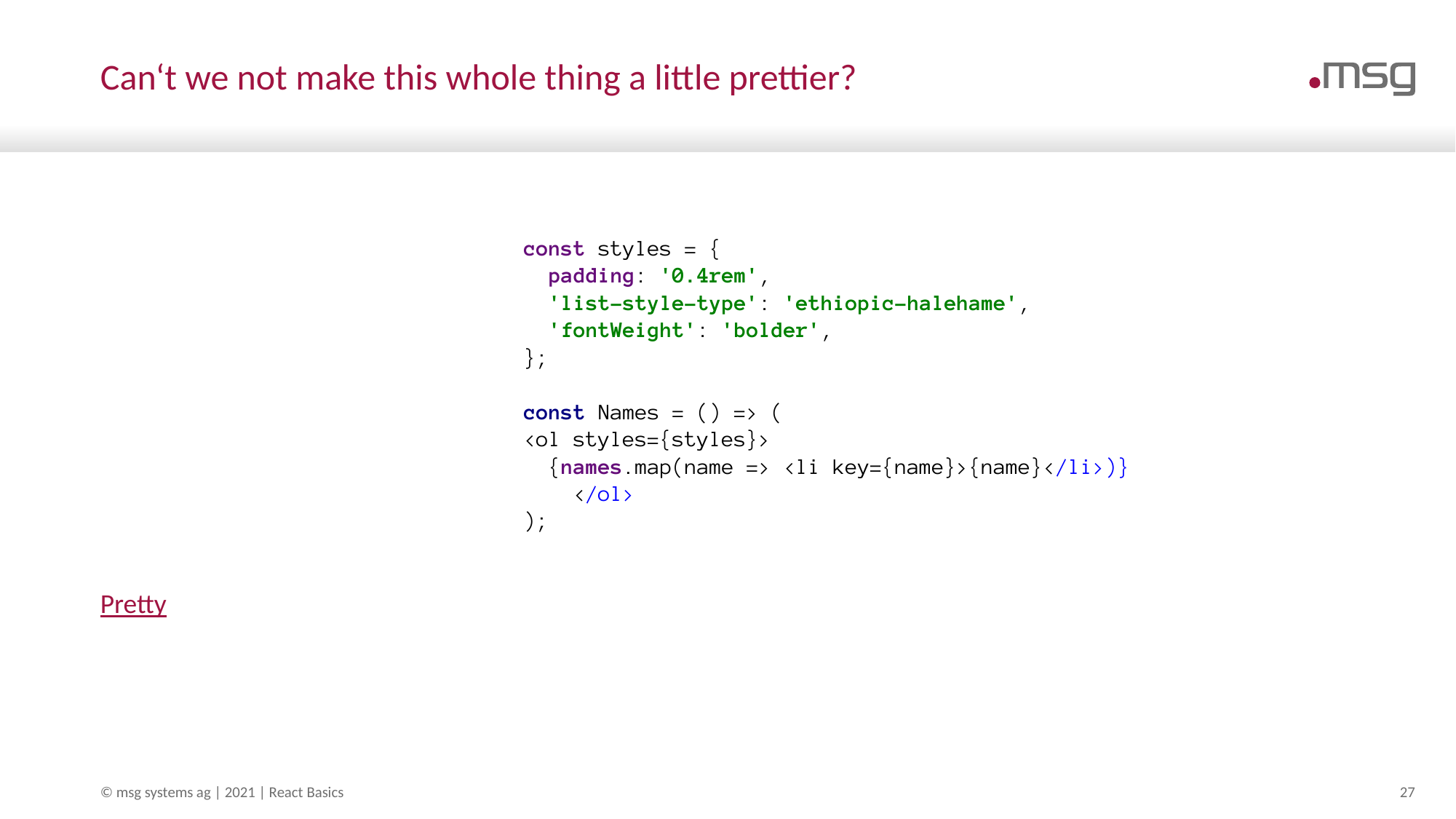

# Can‘t we not make this whole thing a little prettier?
const styles = {
  padding: '0.4rem',
  'list-style-type': 'ethiopic-halehame',
  'fontWeight': 'bolder',
};
const Names = () => (
<ol styles={styles}>
  {names.map(name => <li key={name}>{name}</li>)}
    </ol>
);
Pretty
© msg systems ag | 2021 | React Basics
27